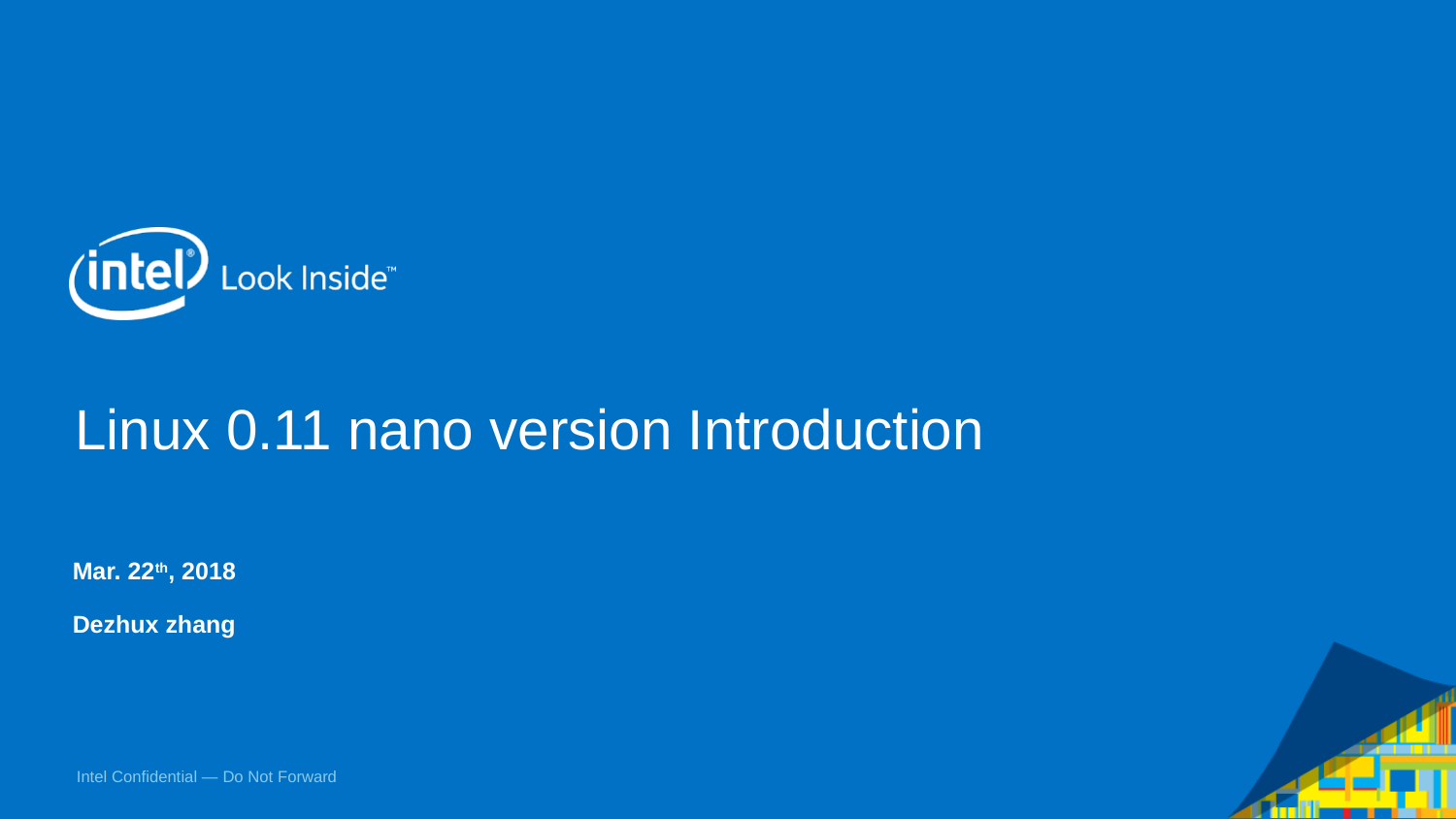

# Linux 0.11 nano version Introduction
Mar. 22th, 2018
Dezhux zhang